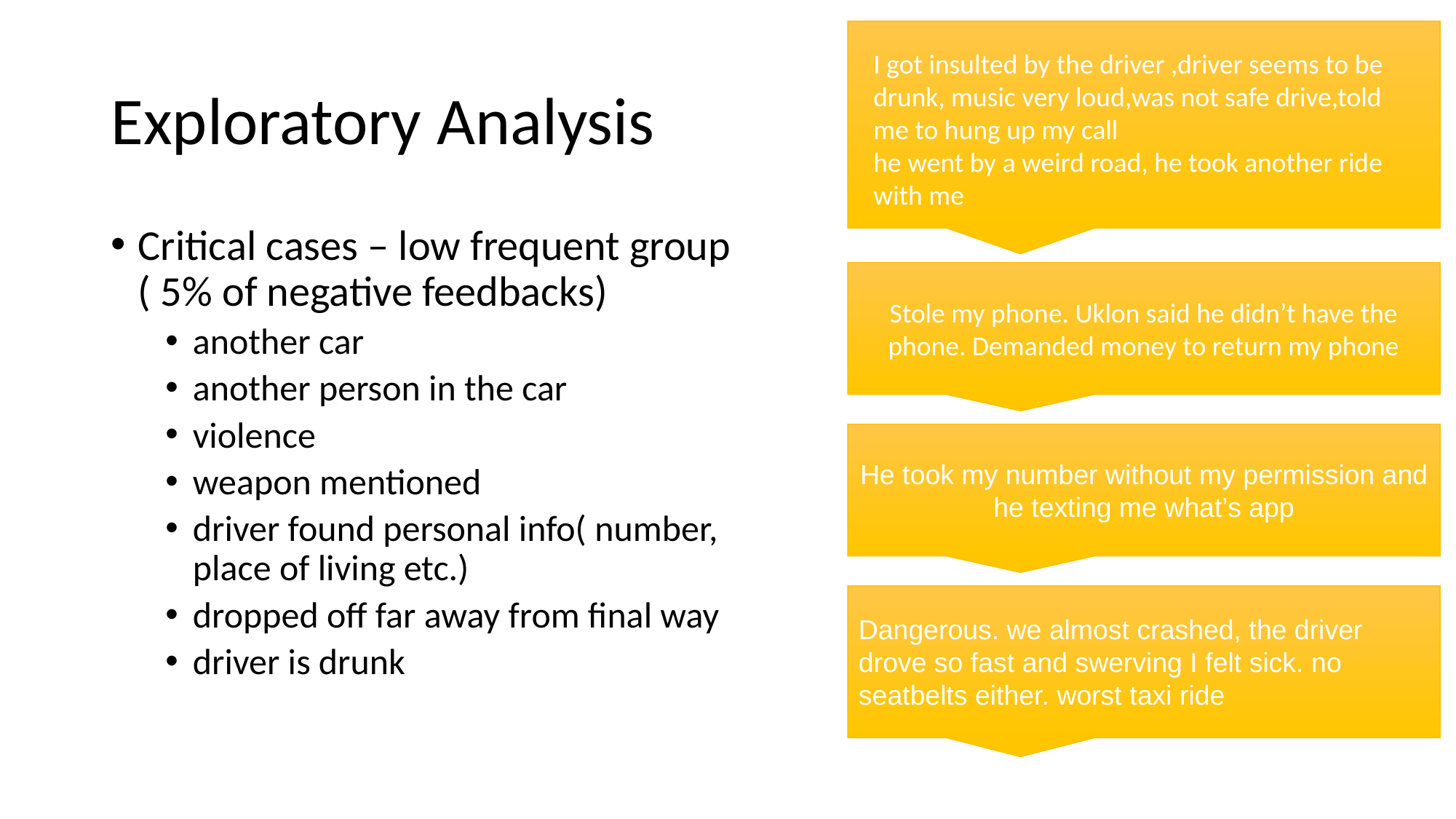

I got insulted by the driver ,driver seems to be drunk, music very loud,was not safe drive,told me to hung up my call
he went by a weird road, he took another ride with me
# Exploratory Analysis
Critical cases – low frequent group ( 5% of negative feedbacks)
another car
another person in the car
violence
weapon mentioned
driver found personal info( number, place of living etc.)
dropped off far away from final way
driver is drunk

Stole my phone. Uklon said he didn’t have the phone. Demanded money to return my phone
He took my number without my permission and he texting me what’s app
Dangerous. we almost crashed, the driver drove so fast and swerving I felt sick. no seatbelts either. worst taxi ride